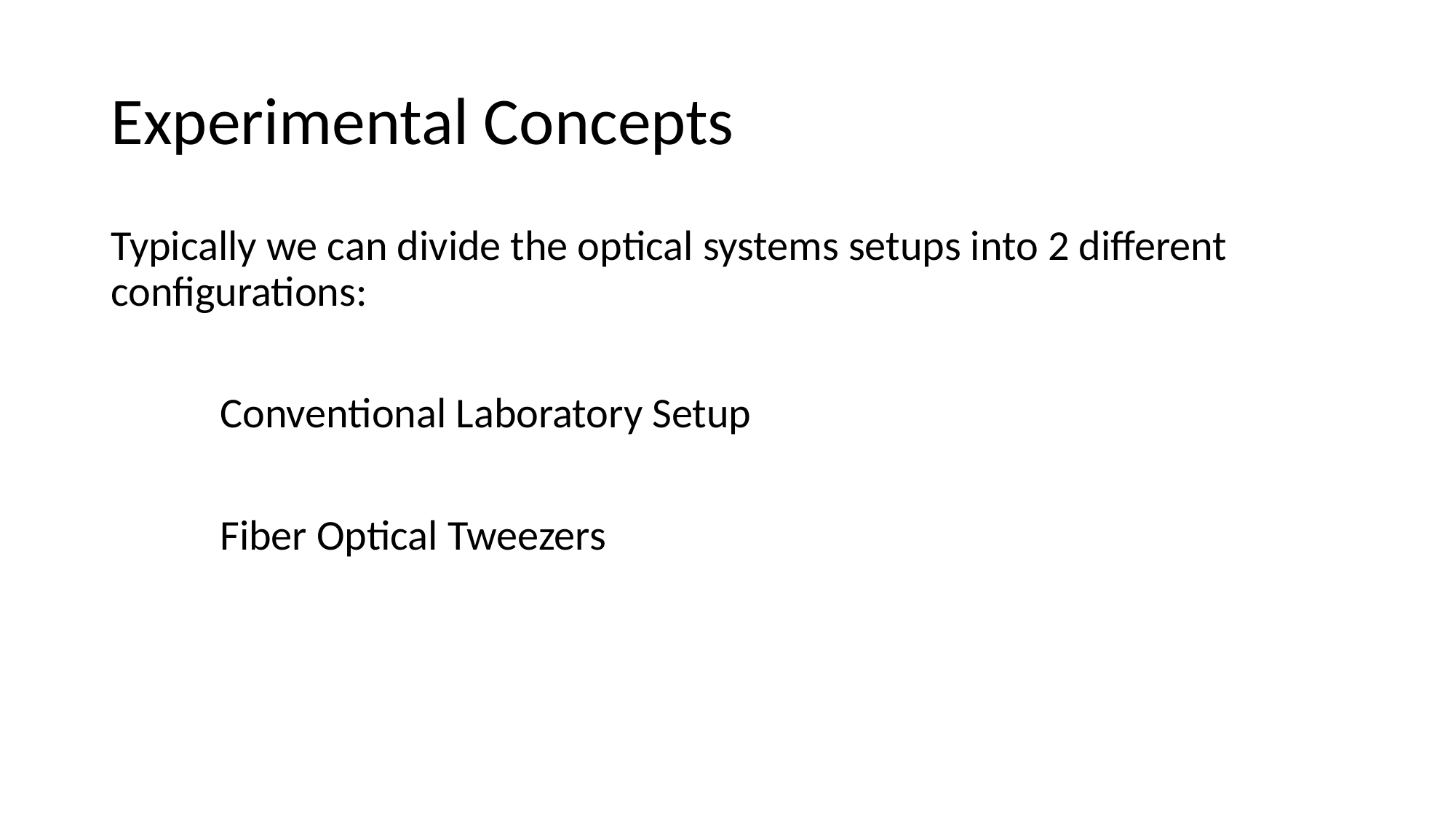

# Experimental Concepts
Typically we can divide the optical systems setups into 2 different configurations:

	Conventional Laboratory Setup

	Fiber Optical Tweezers